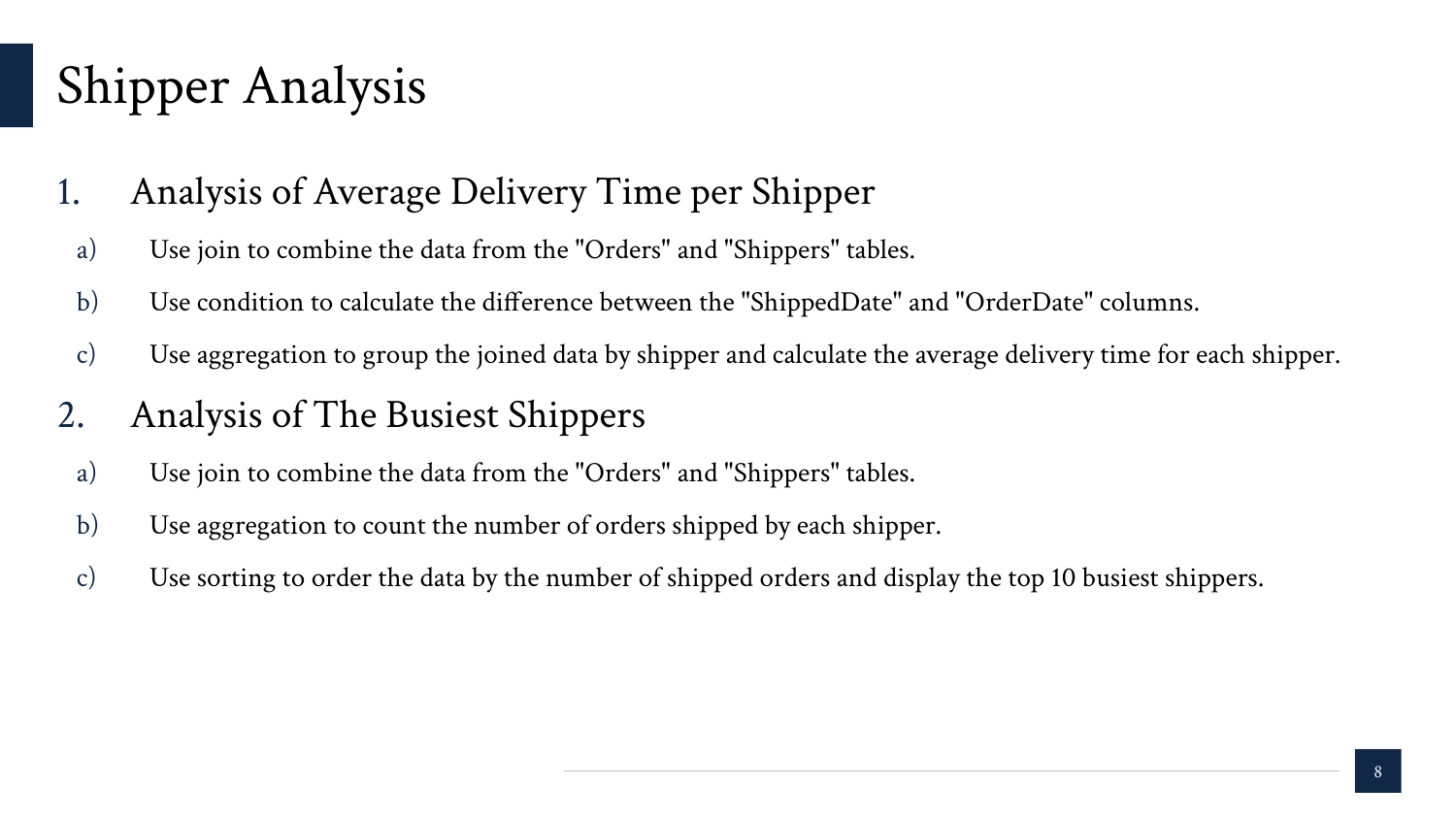

# Shipper Analysis
Analysis of Average Delivery Time per Shipper
Use join to combine the data from the "Orders" and "Shippers" tables.
Use condition to calculate the difference between the "ShippedDate" and "OrderDate" columns.
Use aggregation to group the joined data by shipper and calculate the average delivery time for each shipper.
Analysis of The Busiest Shippers
Use join to combine the data from the "Orders" and "Shippers" tables.
Use aggregation to count the number of orders shipped by each shipper.
Use sorting to order the data by the number of shipped orders and display the top 10 busiest shippers.
8